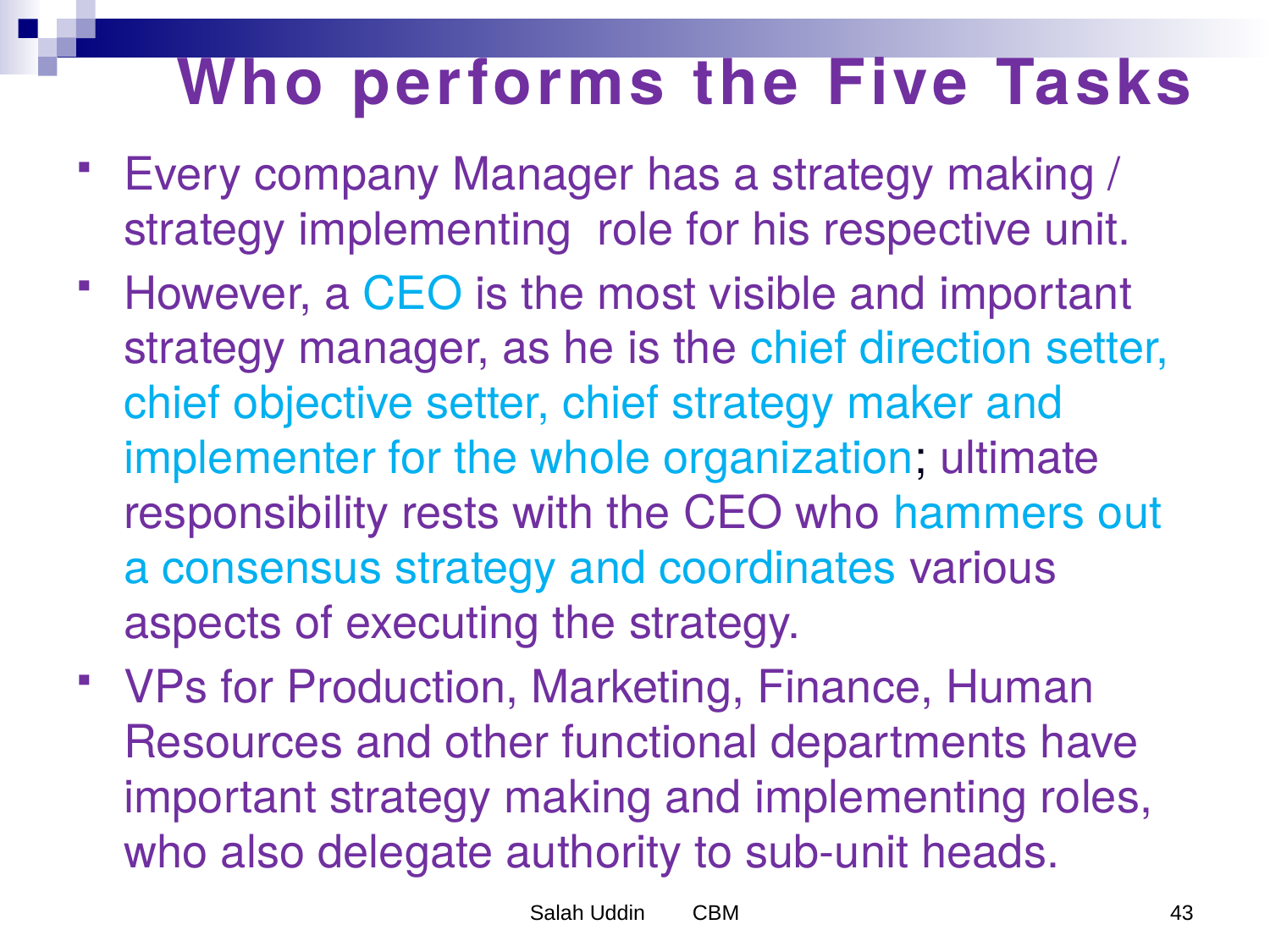

# Who performs the Five Tasks
Every company Manager has a strategy making / strategy implementing  role for his respective unit.
However, a CEO is the most visible and important strategy manager, as he is the chief direction setter, chief objective setter, chief strategy maker and implementer for the whole organization; ultimate responsibility rests with the CEO who hammers out a consensus strategy and coordinates various aspects of executing the strategy.
VPs for Production, Marketing, Finance, Human Resources and other functional departments have important strategy making and implementing roles, who also delegate authority to sub-unit heads.
Salah Uddin        CBM
43